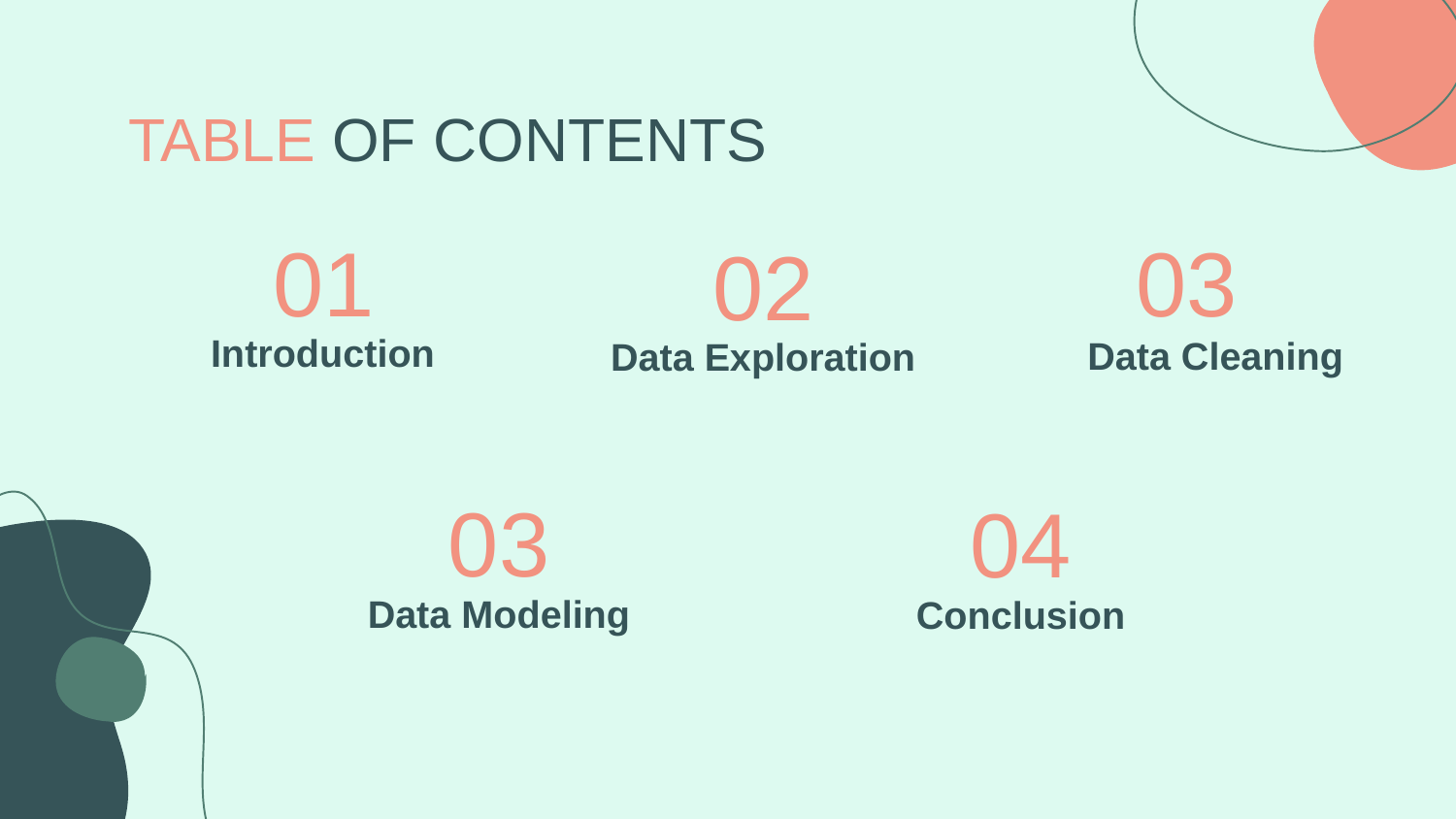

# TABLE OF CONTENTS
01
03
02
Introduction
Data Cleaning
Data Exploration
03
04
Data Modeling
Conclusion